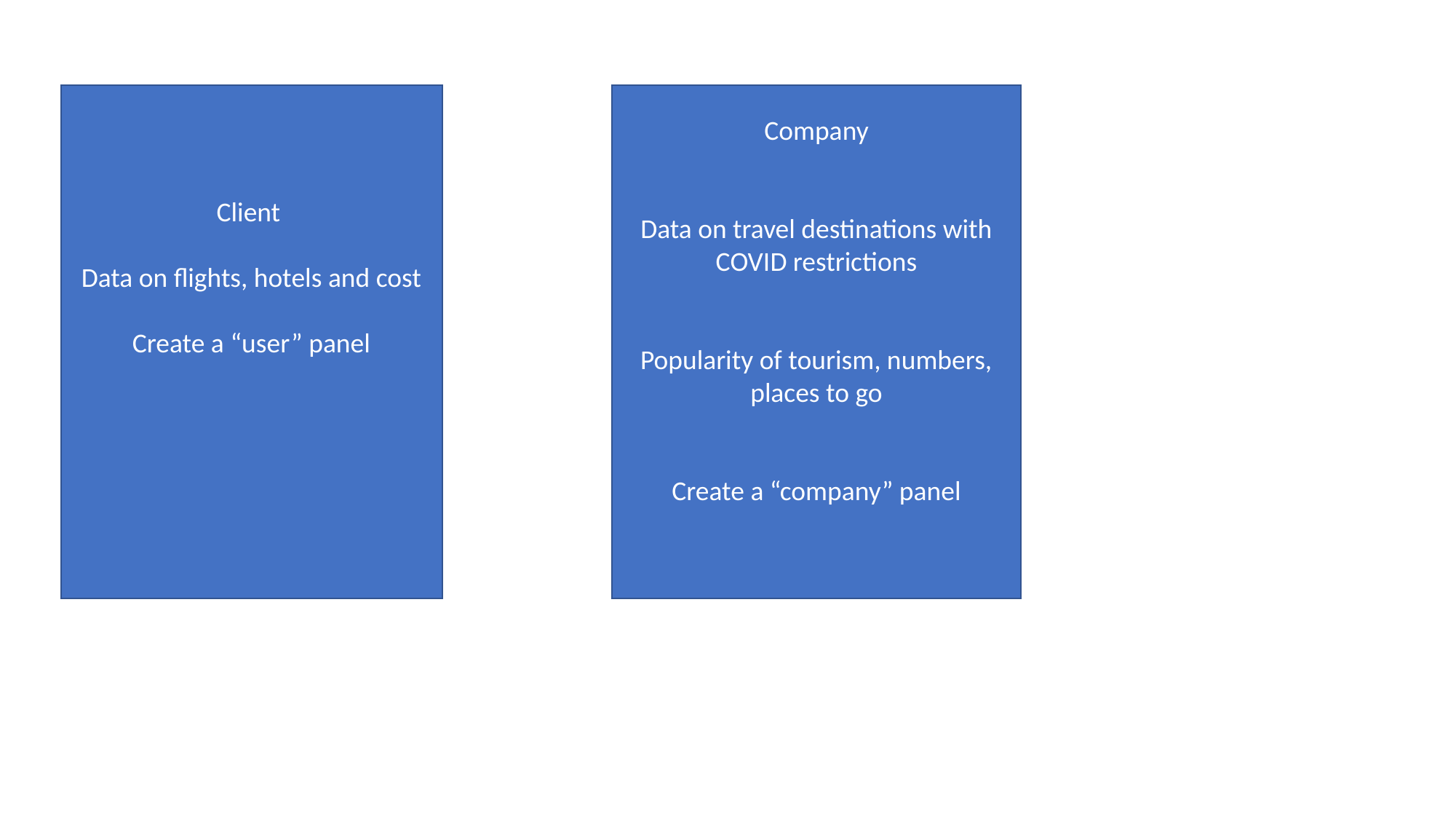

Client

Data on flights, hotels and cost

Create a “user” panel

Company

Data on travel destinations with COVID restrictions

Popularity of tourism, numbers, places to go

Create a “company” panel